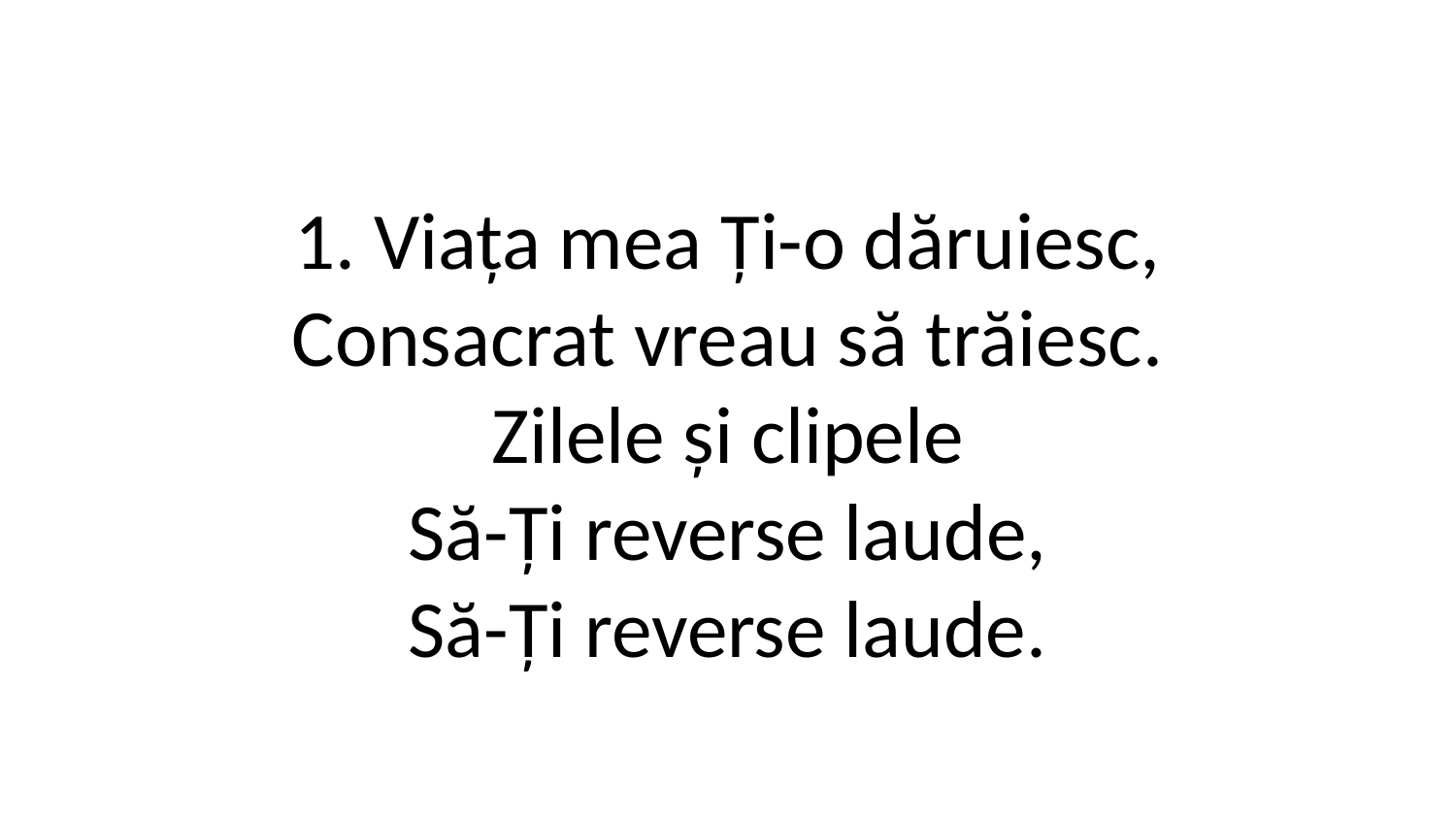

1. Viața mea Ți-o dăruiesc,
Consacrat vreau să trăiesc.
Zilele și clipele
Să-Ți reverse laude,
Să-Ți reverse laude.